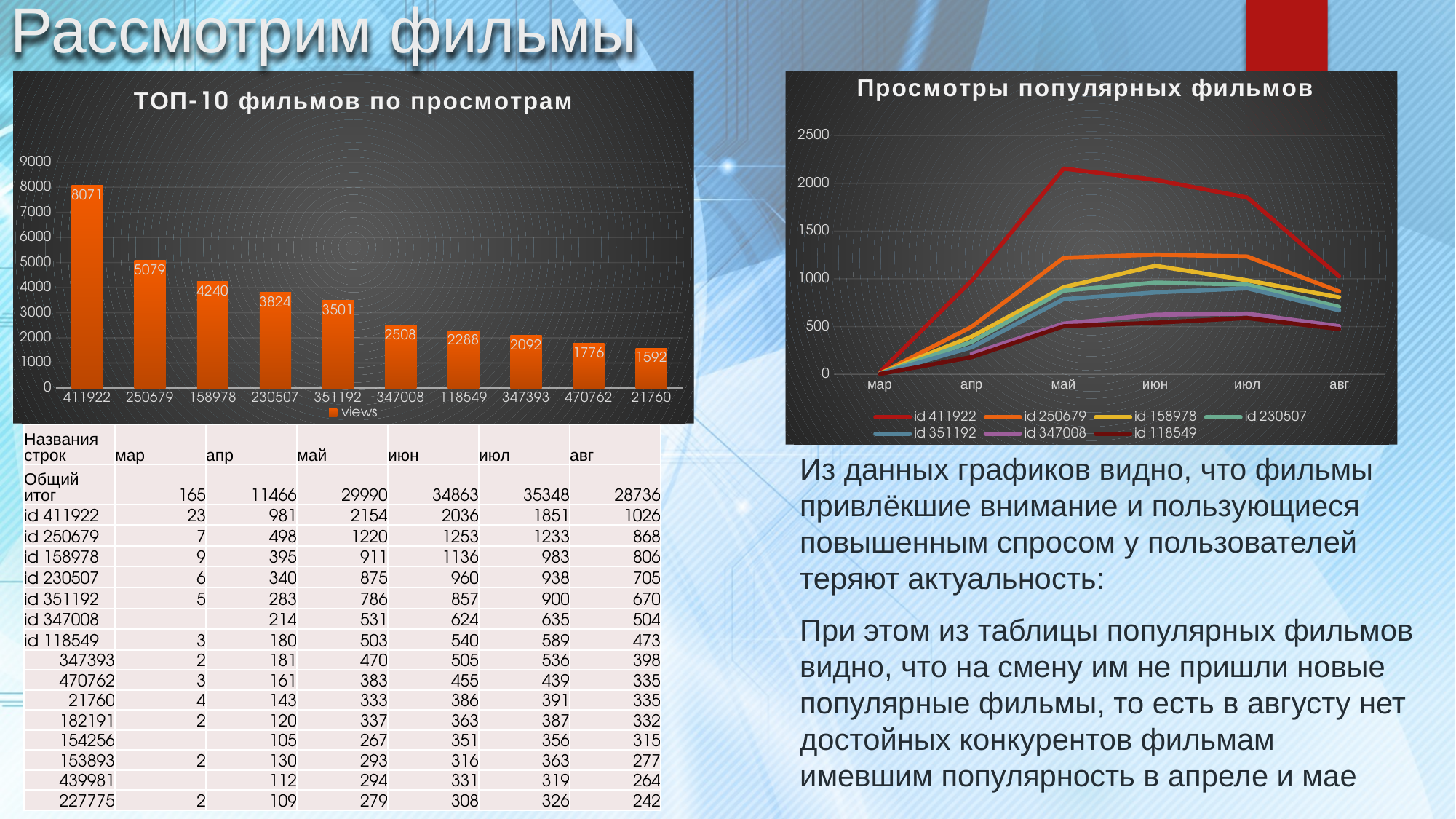

Рассмотрим фильмы

### Chart: ТОП-10 фильмов по просмотрам

| Category | views |
|---|---|
| 411922 | 8071.0 |
| 250679 | 5079.0 |
| 158978 | 4240.0 |
| 230507 | 3824.0 |
| 351192 | 3501.0 |
| 347008 | 2508.0 |
| 118549 | 2288.0 |
| 347393 | 2092.0 |
| 470762 | 1776.0 |
| 21760 | 1592.0 |

### Chart: Просмотры популярных фильмов

| Category | id 411922 | id 250679 | id 158978 | id 230507 | id 351192 | id 347008 | id 118549 |
|---|---|---|---|---|---|---|---|
| мар | 23.0 | 7.0 | 9.0 | 6.0 | 5.0 | None | 3.0 |
| апр | 981.0 | 498.0 | 395.0 | 340.0 | 283.0 | 214.0 | 180.0 |
| май | 2154.0 | 1220.0 | 911.0 | 875.0 | 786.0 | 531.0 | 503.0 |
| июн | 2036.0 | 1253.0 | 1136.0 | 960.0 | 857.0 | 624.0 | 540.0 |
| июл | 1851.0 | 1233.0 | 983.0 | 938.0 | 900.0 | 635.0 | 589.0 |
| авг | 1026.0 | 868.0 | 806.0 | 705.0 | 670.0 | 504.0 | 473.0 |
| Названия строк | мар | апр | май | июн | июл | авг |
| --- | --- | --- | --- | --- | --- | --- |
| Общий итог | 165 | 11466 | 29990 | 34863 | 35348 | 28736 |
| id 411922 | 23 | 981 | 2154 | 2036 | 1851 | 1026 |
| id 250679 | 7 | 498 | 1220 | 1253 | 1233 | 868 |
| id 158978 | 9 | 395 | 911 | 1136 | 983 | 806 |
| id 230507 | 6 | 340 | 875 | 960 | 938 | 705 |
| id 351192 | 5 | 283 | 786 | 857 | 900 | 670 |
| id 347008 |  | 214 | 531 | 624 | 635 | 504 |
| id 118549 | 3 | 180 | 503 | 540 | 589 | 473 |
| 347393 | 2 | 181 | 470 | 505 | 536 | 398 |
| 470762 | 3 | 161 | 383 | 455 | 439 | 335 |
| 21760 | 4 | 143 | 333 | 386 | 391 | 335 |
| 182191 | 2 | 120 | 337 | 363 | 387 | 332 |
| 154256 |  | 105 | 267 | 351 | 356 | 315 |
| 153893 | 2 | 130 | 293 | 316 | 363 | 277 |
| 439981 |  | 112 | 294 | 331 | 319 | 264 |
| 227775 | 2 | 109 | 279 | 308 | 326 | 242 |
Из данных графиков видно, что фильмы привлёкшие внимание и пользующиеся повышенным спросом у пользователей теряют актуальность:
При этом из таблицы популярных фильмов видно, что на смену им не пришли новые популярные фильмы, то есть в августу нет достойных конкурентов фильмам имевшим популярность в апреле и мае